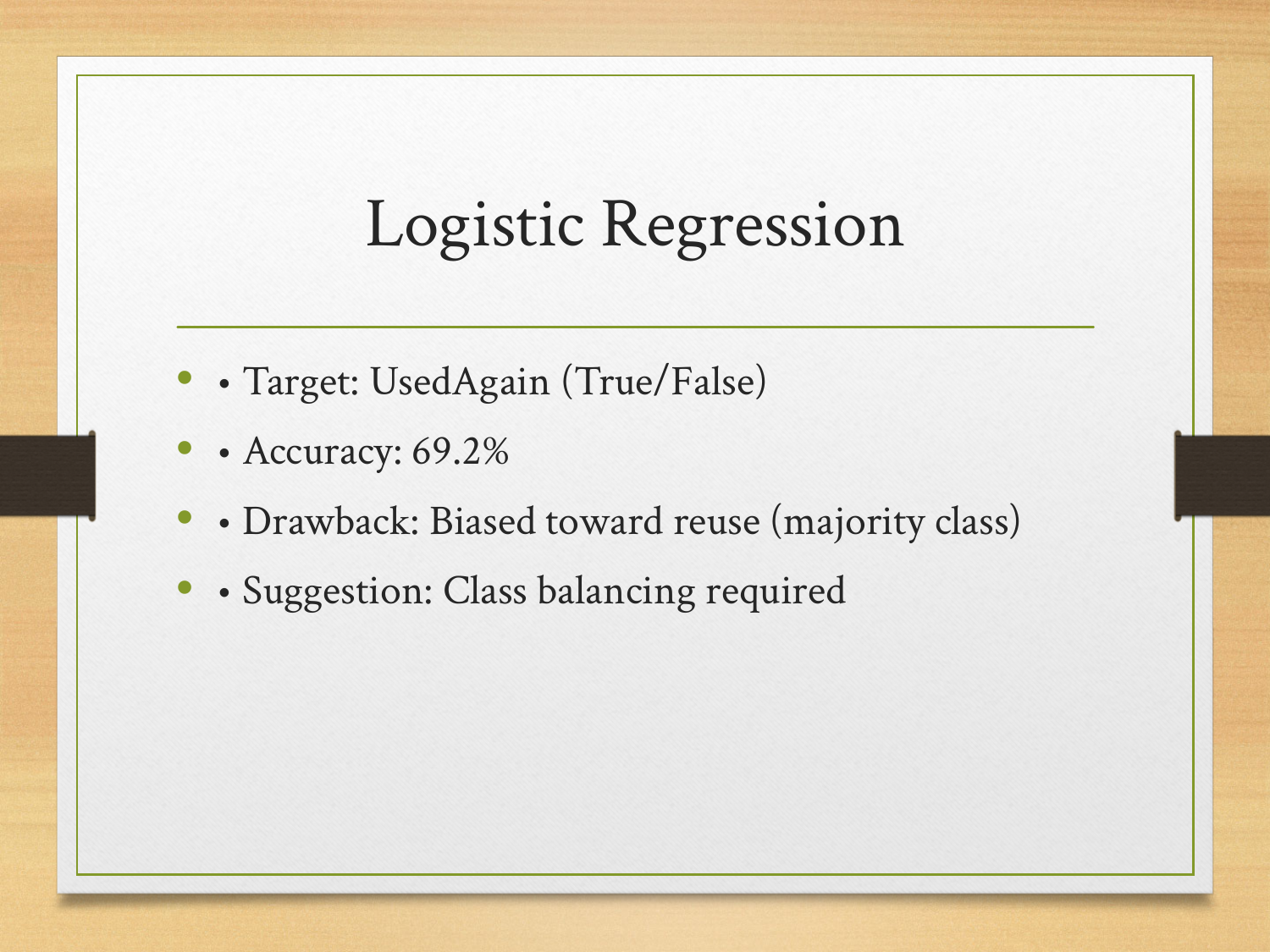

# Logistic Regression
• Target: UsedAgain (True/False)
• Accuracy: 69.2%
• Drawback: Biased toward reuse (majority class)
• Suggestion: Class balancing required